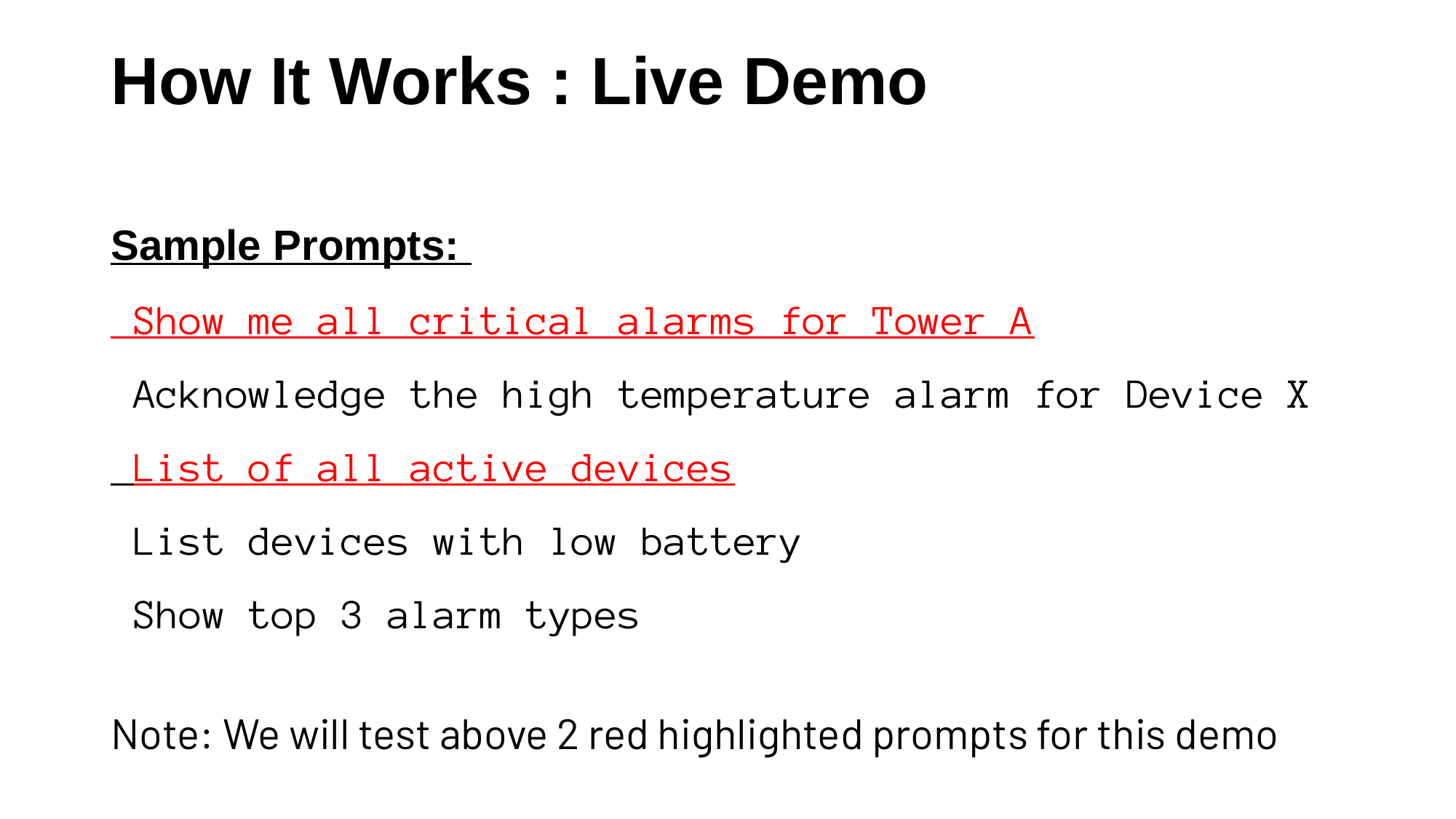

# How It Works : Live Demo
Sample Prompts:

 Show me all critical alarms for Tower A

 Acknowledge the high temperature alarm for Device X

 List of all active devices

 List devices with low battery

 Show top 3 alarm types

Note: We will test above 2 red highlighted prompts for this demo